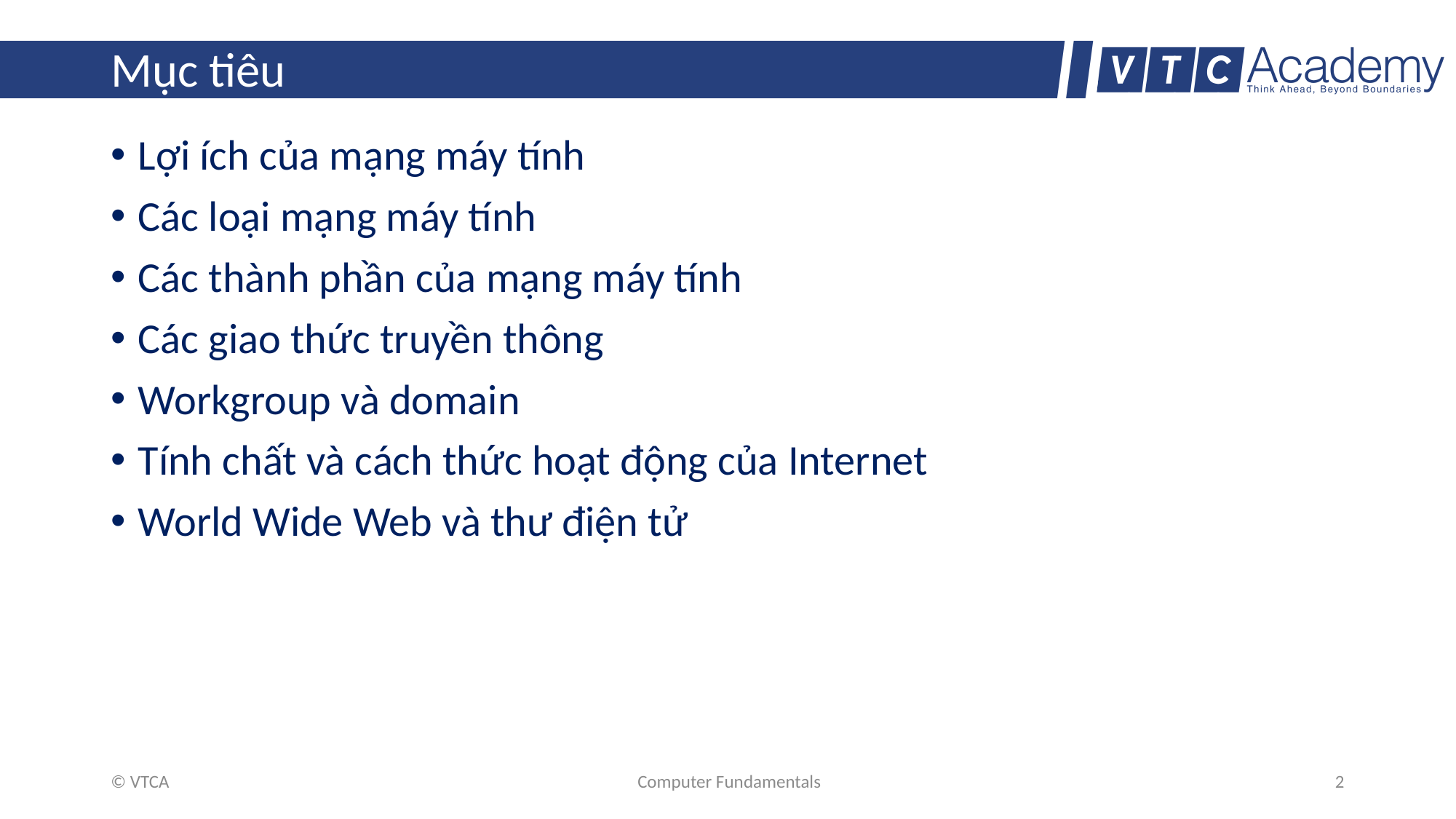

# Mục tiêu
Lợi ích của mạng máy tính
Các loại mạng máy tính
Các thành phần của mạng máy tính
Các giao thức truyền thông
Workgroup và domain
Tính chất và cách thức hoạt động của Internet
World Wide Web và thư điện tử
© VTCA
Computer Fundamentals
2